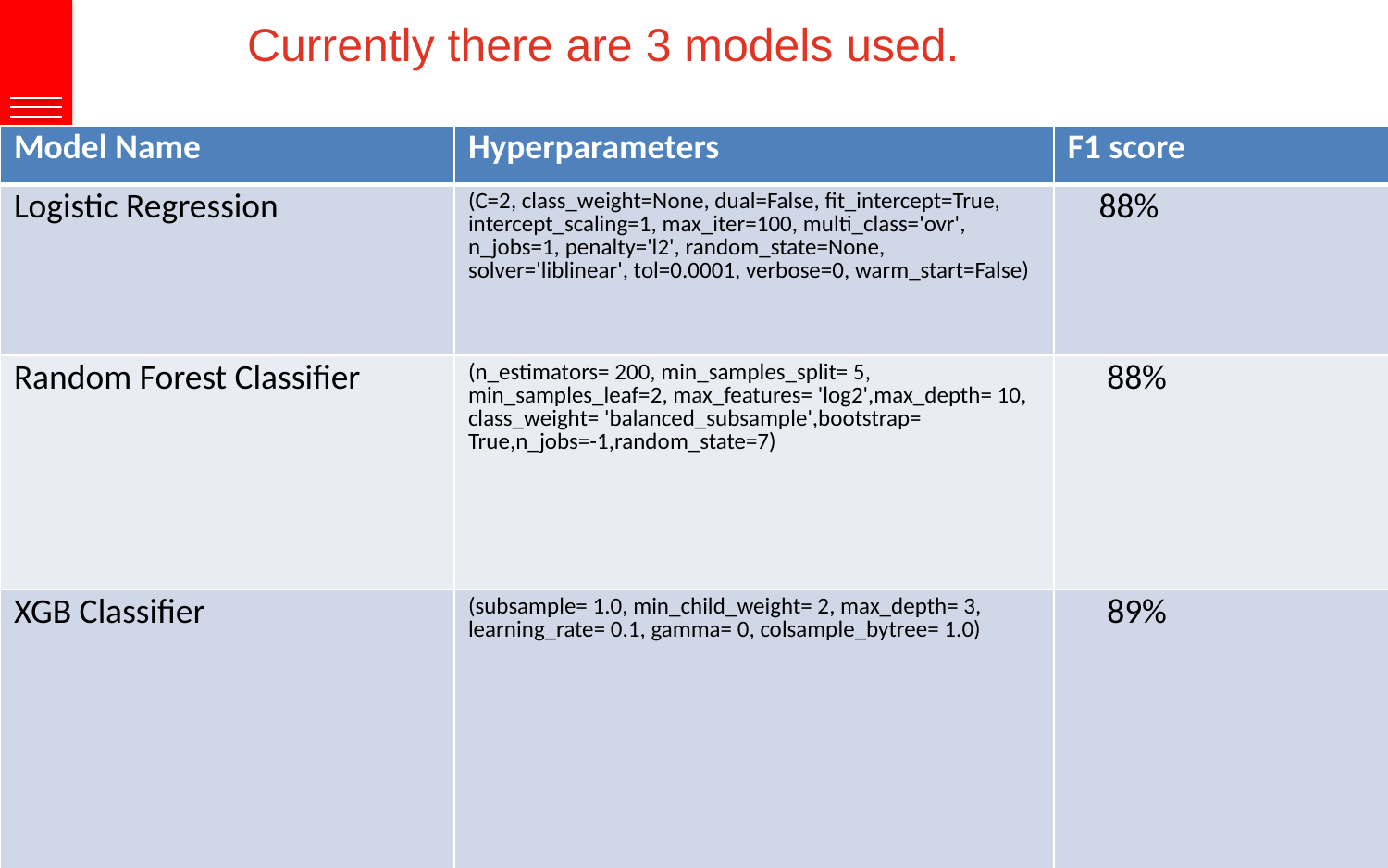

Currently there are 3 models used.
| Model Name | Hyperparameters | F1 score |
| --- | --- | --- |
| Logistic Regression | (C=2, class\_weight=None, dual=False, fit\_intercept=True, intercept\_scaling=1, max\_iter=100, multi\_class='ovr', n\_jobs=1, penalty='l2', random\_state=None, solver='liblinear', tol=0.0001, verbose=0, warm\_start=False) | 88% |
| Random Forest Classifier | (n\_estimators= 200, min\_samples\_split= 5, min\_samples\_leaf=2, max\_features= 'log2',max\_depth= 10, class\_weight= 'balanced\_subsample',bootstrap= True,n\_jobs=-1,random\_state=7) | 88% |
| XGB Classifier | (subsample= 1.0, min\_child\_weight= 2, max\_depth= 3, learning\_rate= 0.1, gamma= 0, colsample\_bytree= 1.0) | 89% |
|  |  |  |
|  |  |  |
|  |  |  |

13